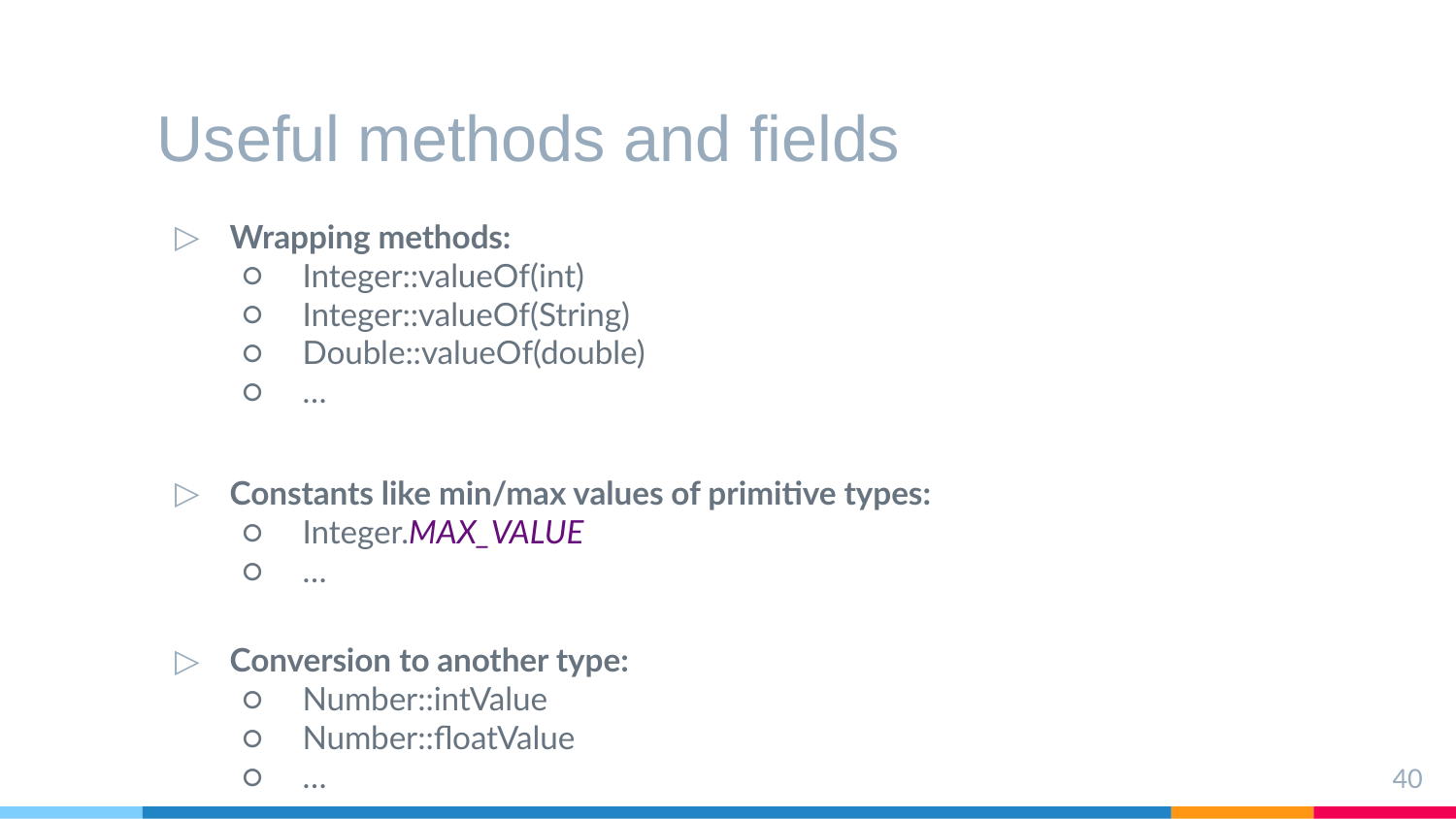

# Useful methods and fields
Wrapping methods:
Integer::valueOf(int)
Integer::valueOf(String)
Double::valueOf(double)
…

Constants like min/max values of primitive types:
Integer.MAX_VALUE
…

Conversion to another type:
Number::intValue
Number::floatValue
…

40